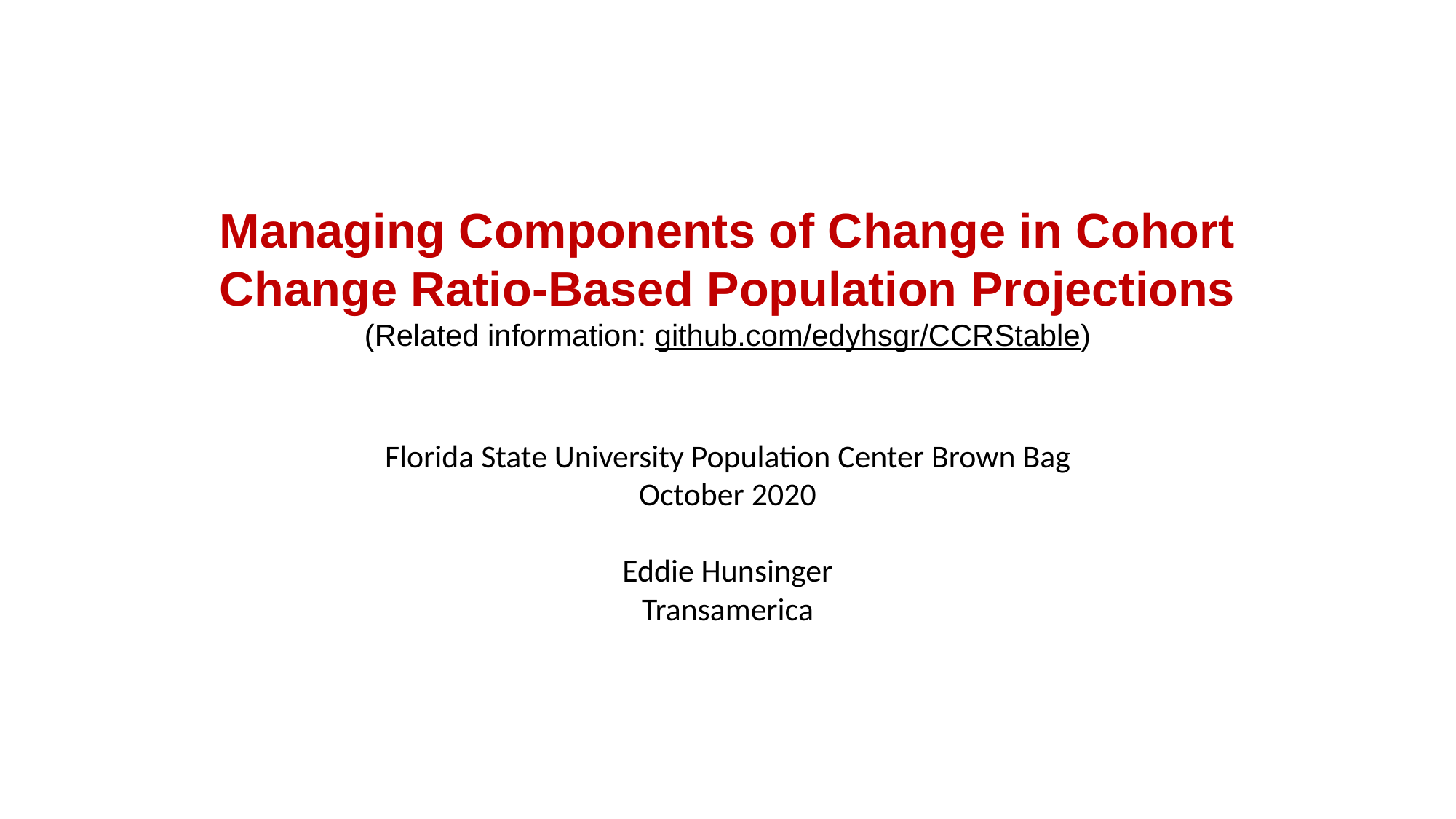

# Managing Components of Change in Cohort Change Ratio-Based Population Projections (Related information: github.com/edyhsgr/CCRStable)
Florida State University Population Center Brown Bag
October 2020

Eddie Hunsinger
Transamerica